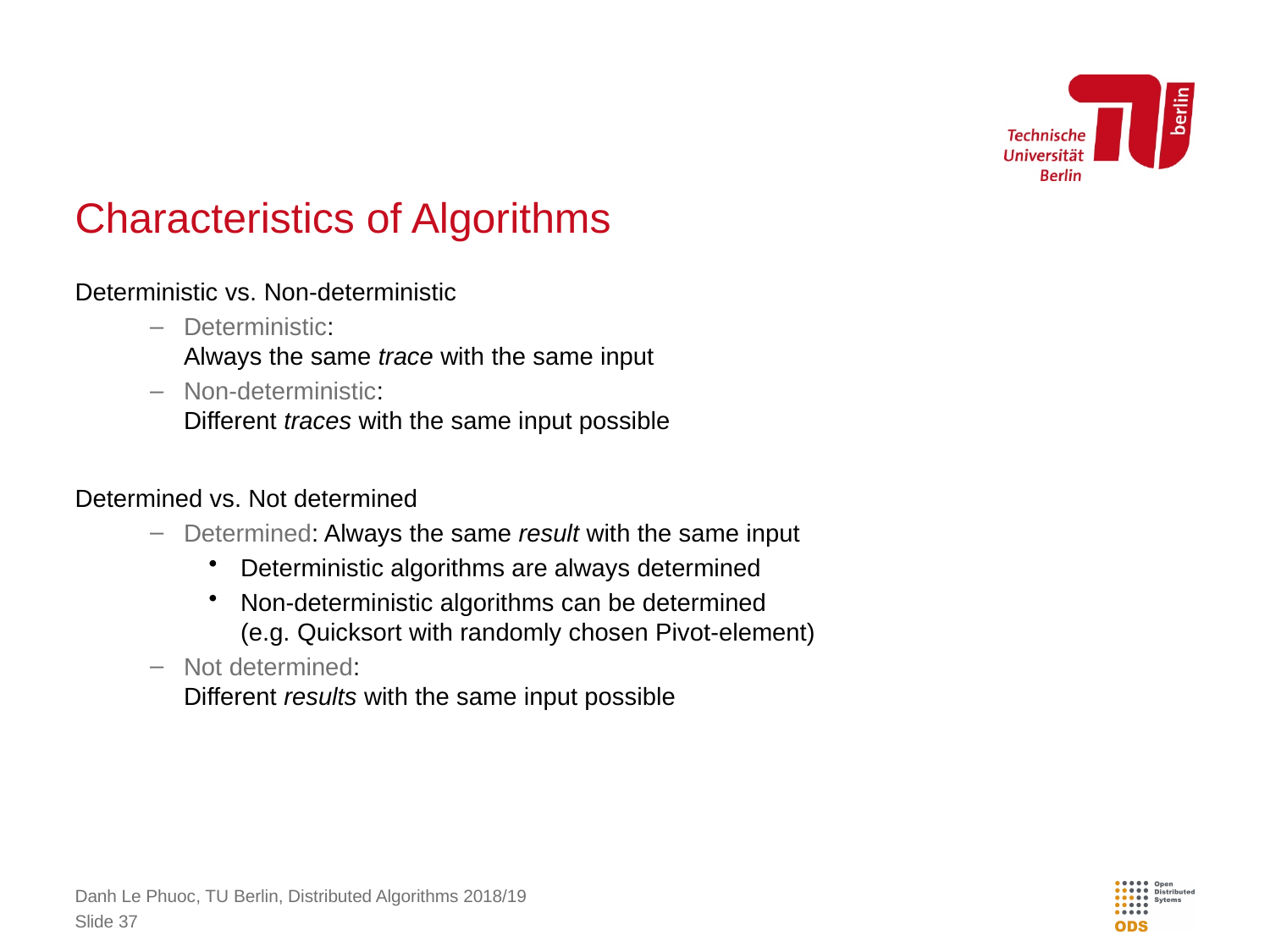

# Characteristics of Algorithms
Deterministic vs. Non-deterministic
Deterministic:
Always the same trace with the same input
Non-deterministic:
Different traces with the same input possible

Determined vs. Not determined
Determined: Always the same result with the same input
Deterministic algorithms are always determined
Non-deterministic algorithms can be determined
(e.g. Quicksort with randomly chosen Pivot-element)
Not determined:
Different results with the same input possible
Danh Le Phuoc, TU Berlin, Distributed Algorithms 2018/19
37